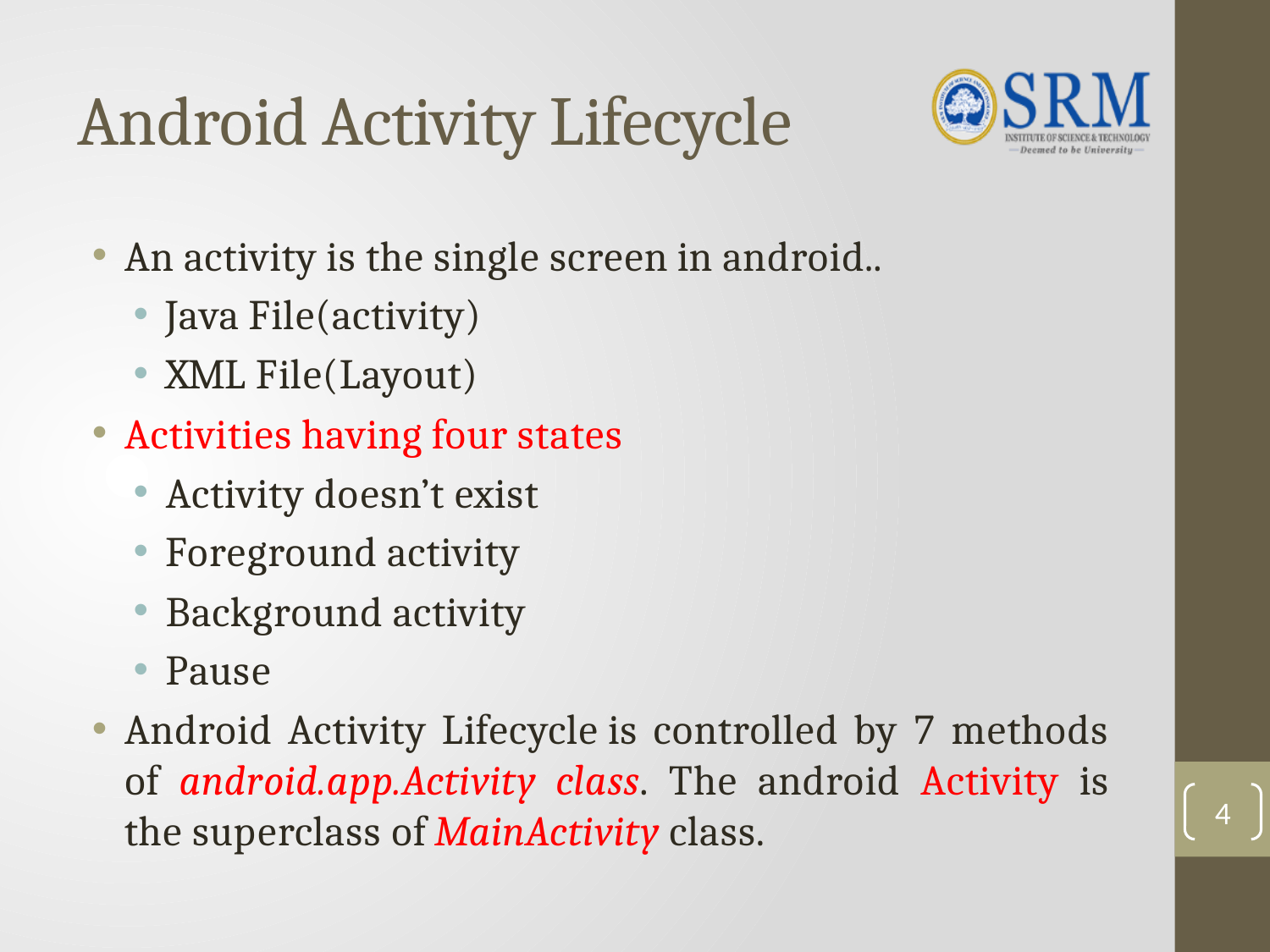

# Android Activity Lifecycle
An activity is the single screen in android..
Java File(activity)
XML File(Layout)
Activities having four states
Activity doesn’t exist
Foreground activity
Background activity
Pause
Android Activity Lifecycle is controlled by 7 methods of android.app.Activity class. The android Activity is the superclass of MainActivity class.

4